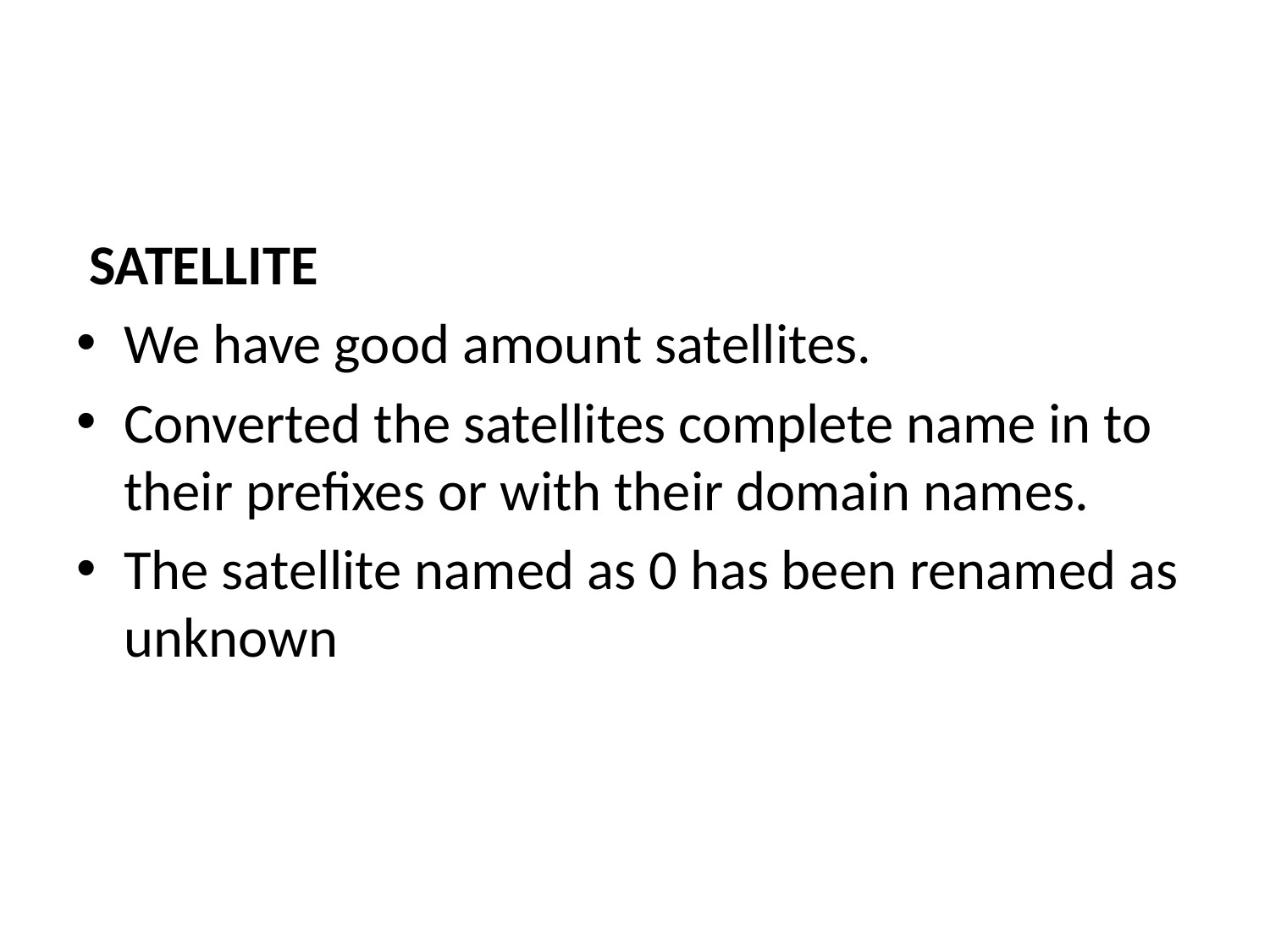

SATELLITE
We have good amount satellites.
Converted the satellites complete name in to their prefixes or with their domain names.
The satellite named as 0 has been renamed as unknown